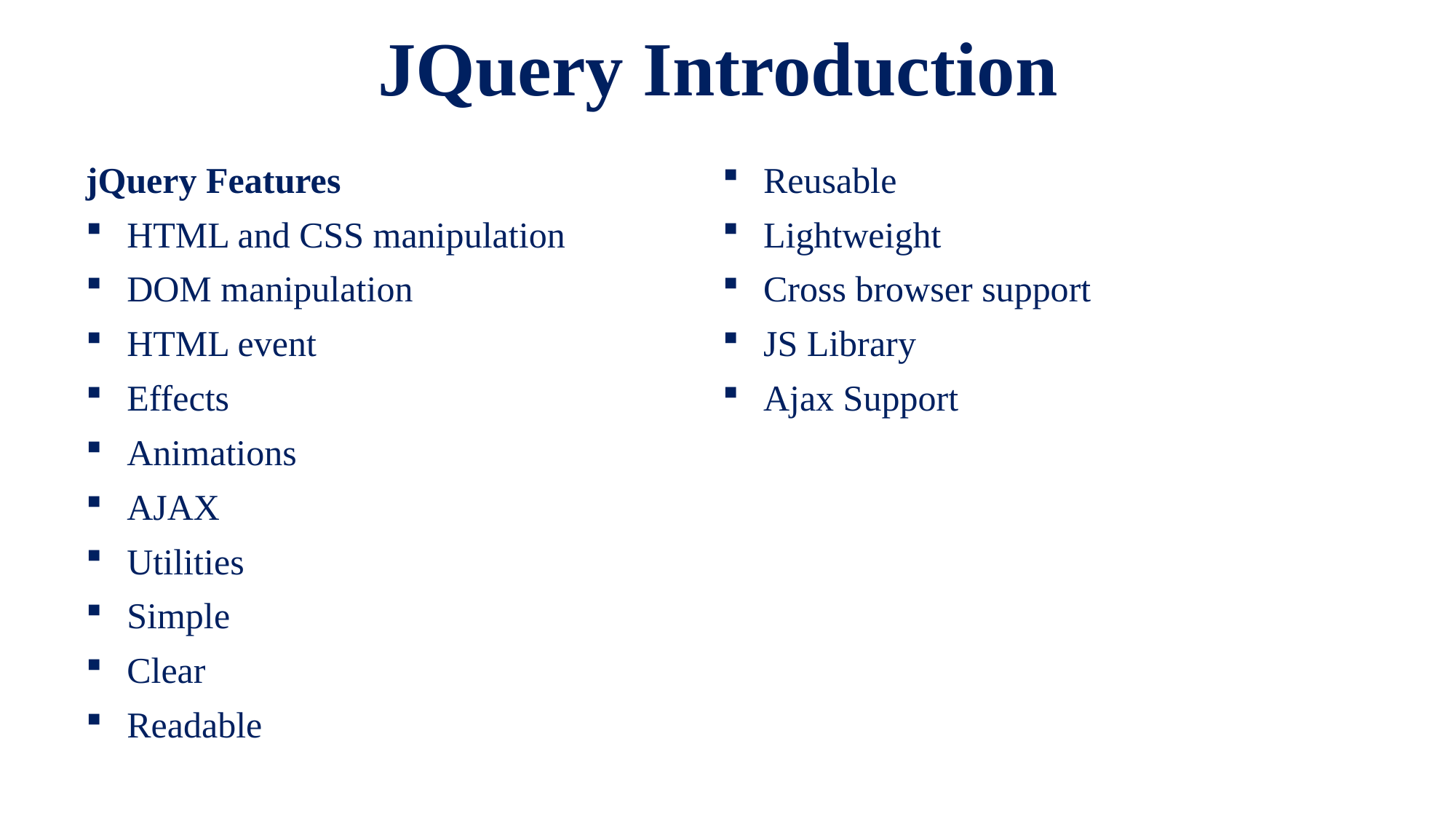

# JQuery Introduction
jQuery Features
HTML and CSS manipulation
DOM manipulation
HTML event
Effects
Animations
AJAX
Utilities
Simple
Clear
Readable
Reusable
Lightweight
Cross browser support
JS Library
Ajax Support